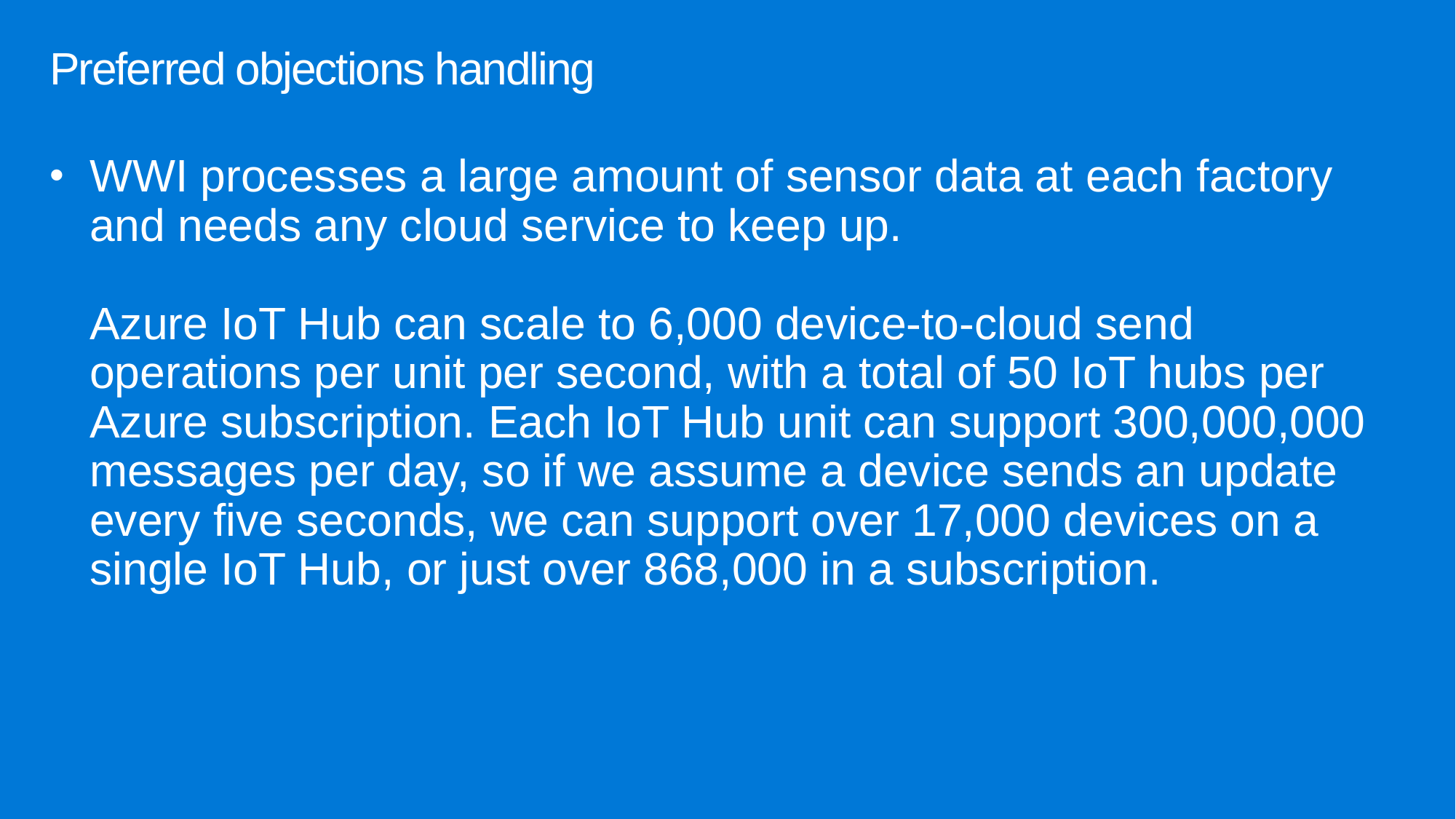

# Preferred objections handling
WWI processes a large amount of sensor data at each factory and needs any cloud service to keep up.
Azure IoT Hub can scale to 6,000 device-to-cloud send operations per unit per second, with a total of 50 IoT hubs per Azure subscription. Each IoT Hub unit can support 300,000,000 messages per day, so if we assume a device sends an update every five seconds, we can support over 17,000 devices on a single IoT Hub, or just over 868,000 in a subscription.